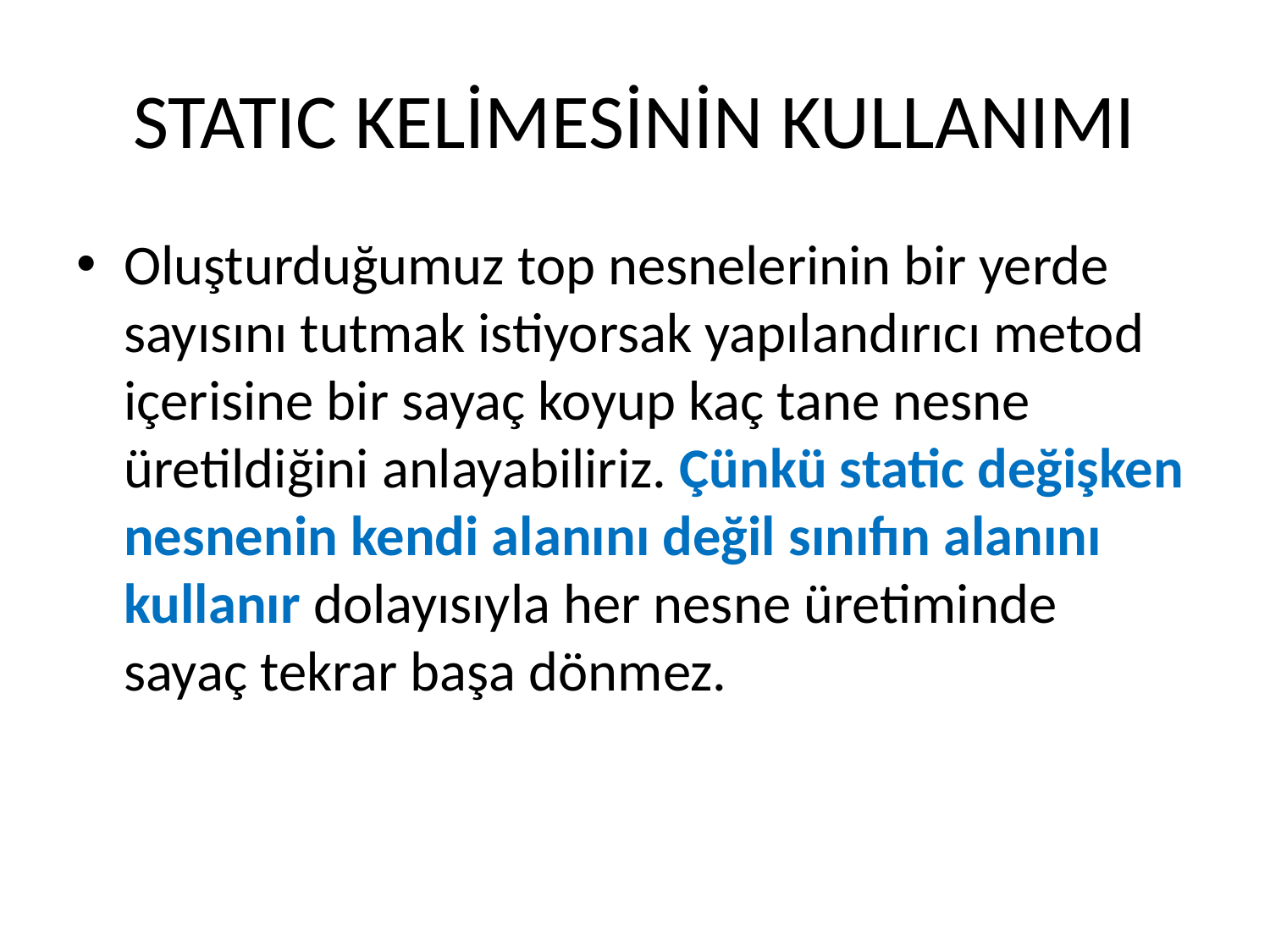

# STATIC KELİMESİNİN KULLANIMI
Oluşturduğumuz top nesnelerinin bir yerde sayısını tutmak istiyorsak yapılandırıcı metod içerisine bir sayaç koyup kaç tane nesne üretildiğini anlayabiliriz. Çünkü static değişken nesnenin kendi alanını değil sınıfın alanını kullanır dolayısıyla her nesne üretiminde sayaç tekrar başa dönmez.